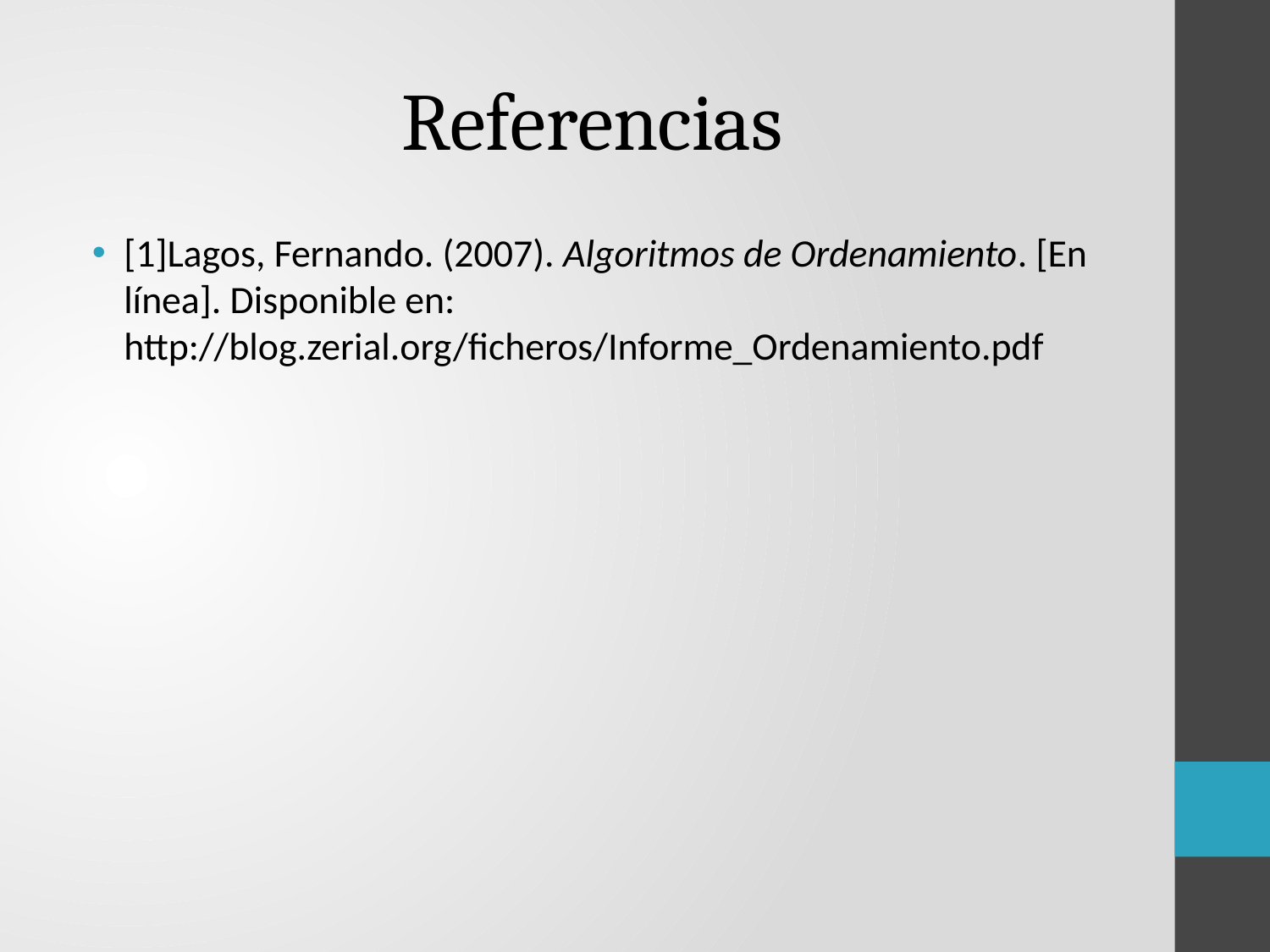

# Referencias
[1]Lagos, Fernando. (2007). Algoritmos de Ordenamiento. [En línea]. Disponible en: http://blog.zerial.org/ficheros/Informe_Ordenamiento.pdf